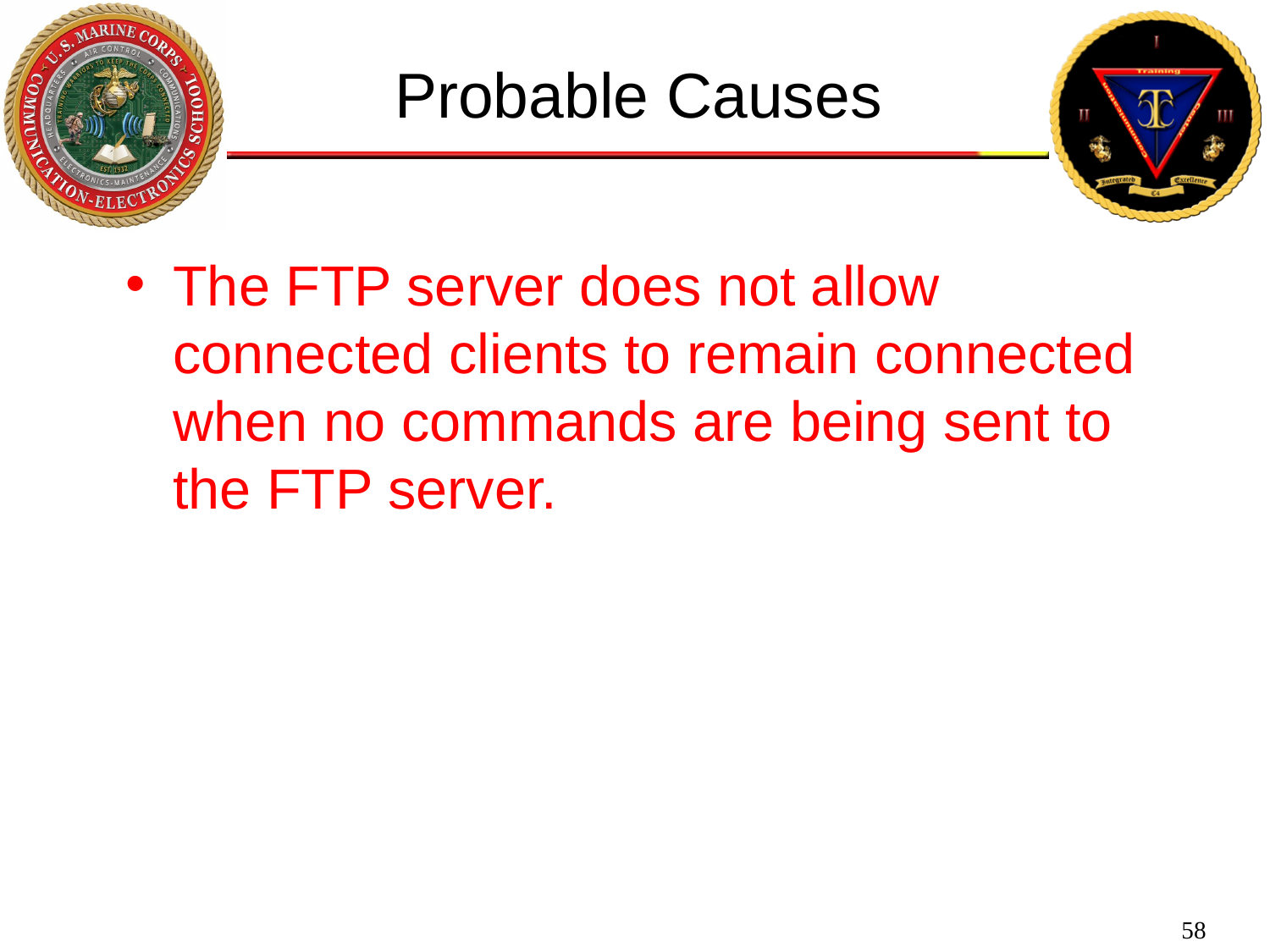

Probable Causes
The FTP server does not allow connected clients to remain connected when no commands are being sent to the FTP server.